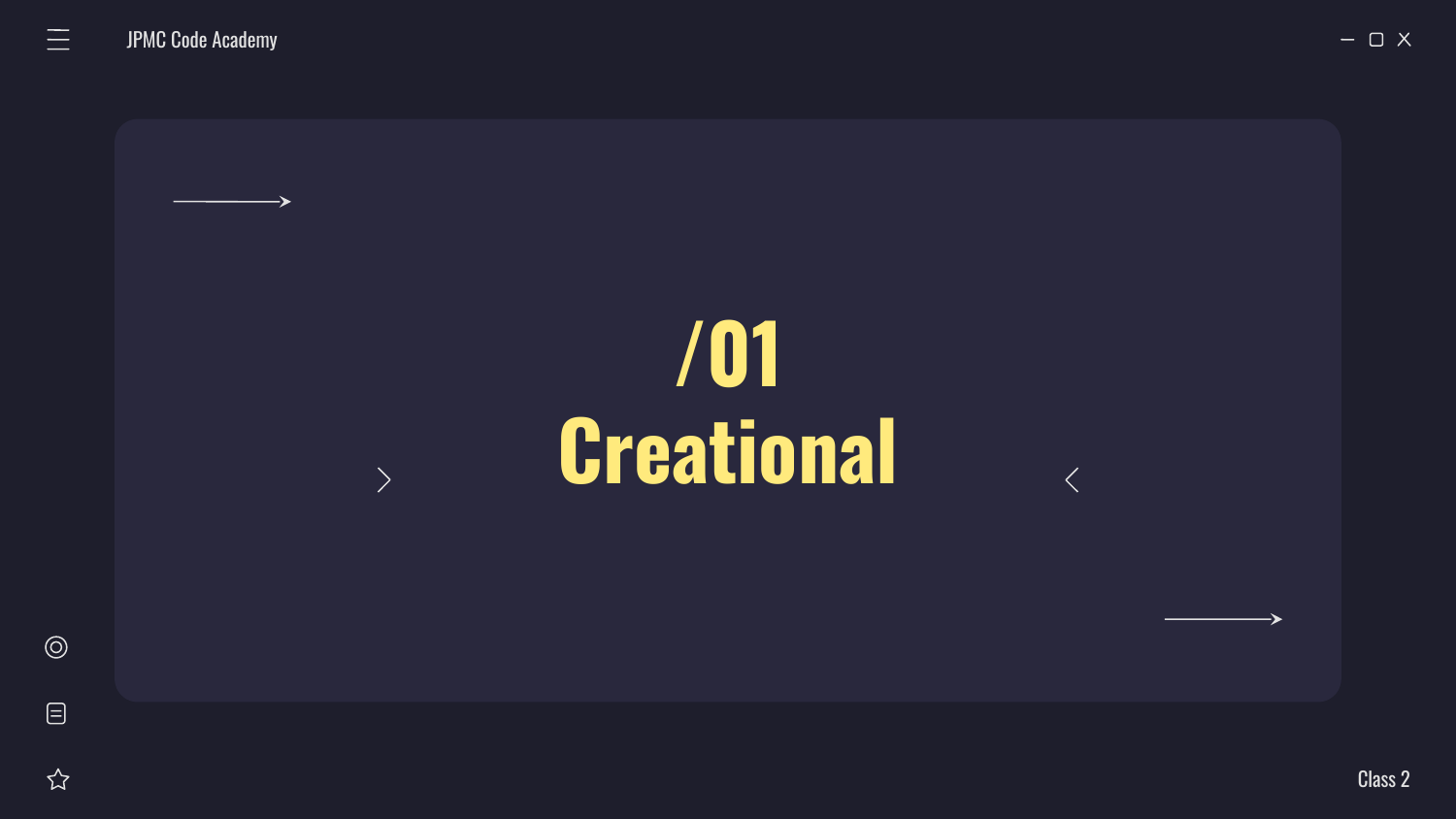

JPMC Code Academy

/01
Creational

Class 2